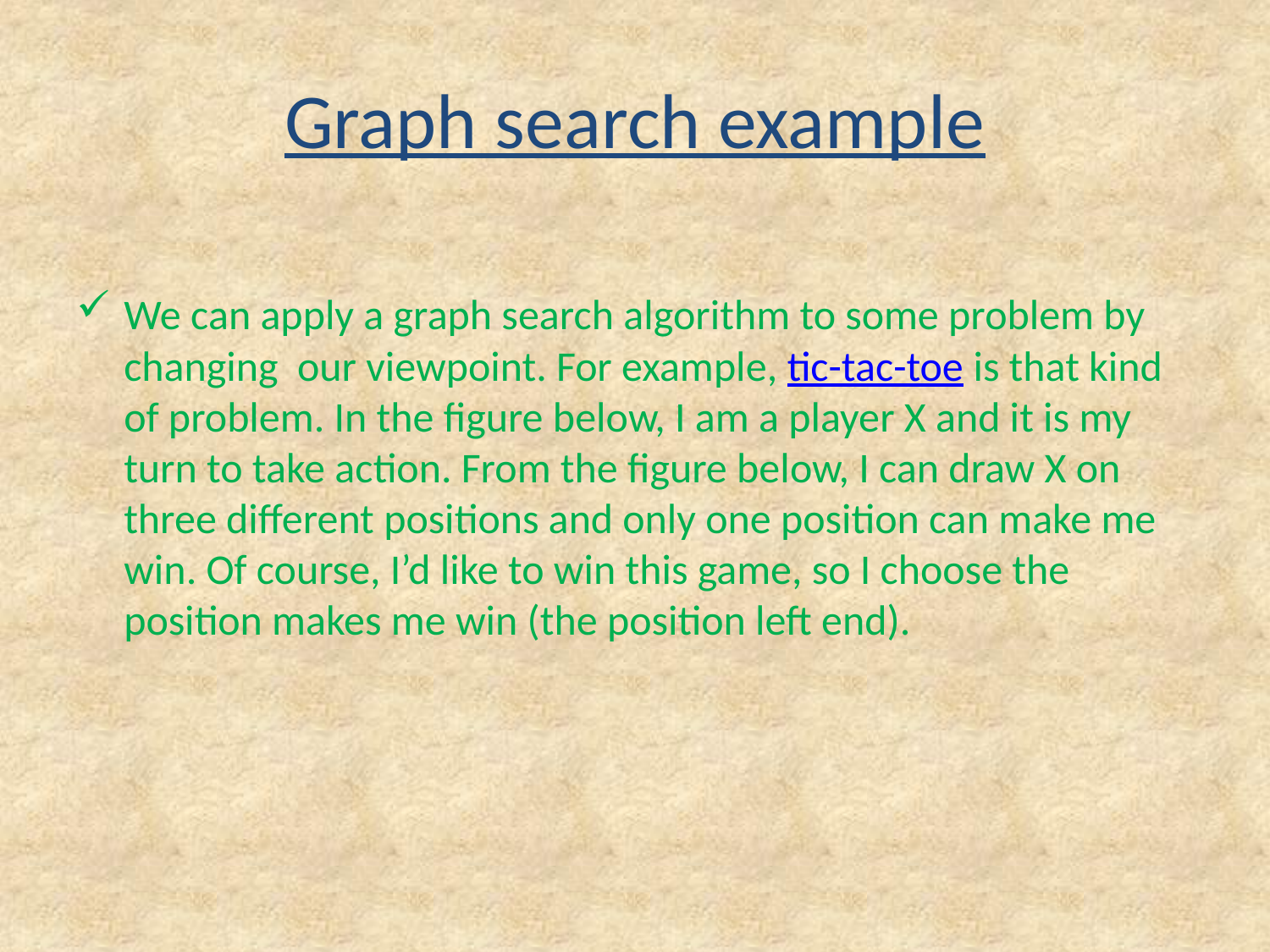

# Graph search example

We can apply a graph search algorithm to some problem by changing  our viewpoint. For example, tic-tac-toe is that kind of problem. In the figure below, I am a player X and it is my turn to take action. From the figure below, I can draw X on three different positions and only one position can make me win. Of course, I’d like to win this game, so I choose the position makes me win (the position left end).